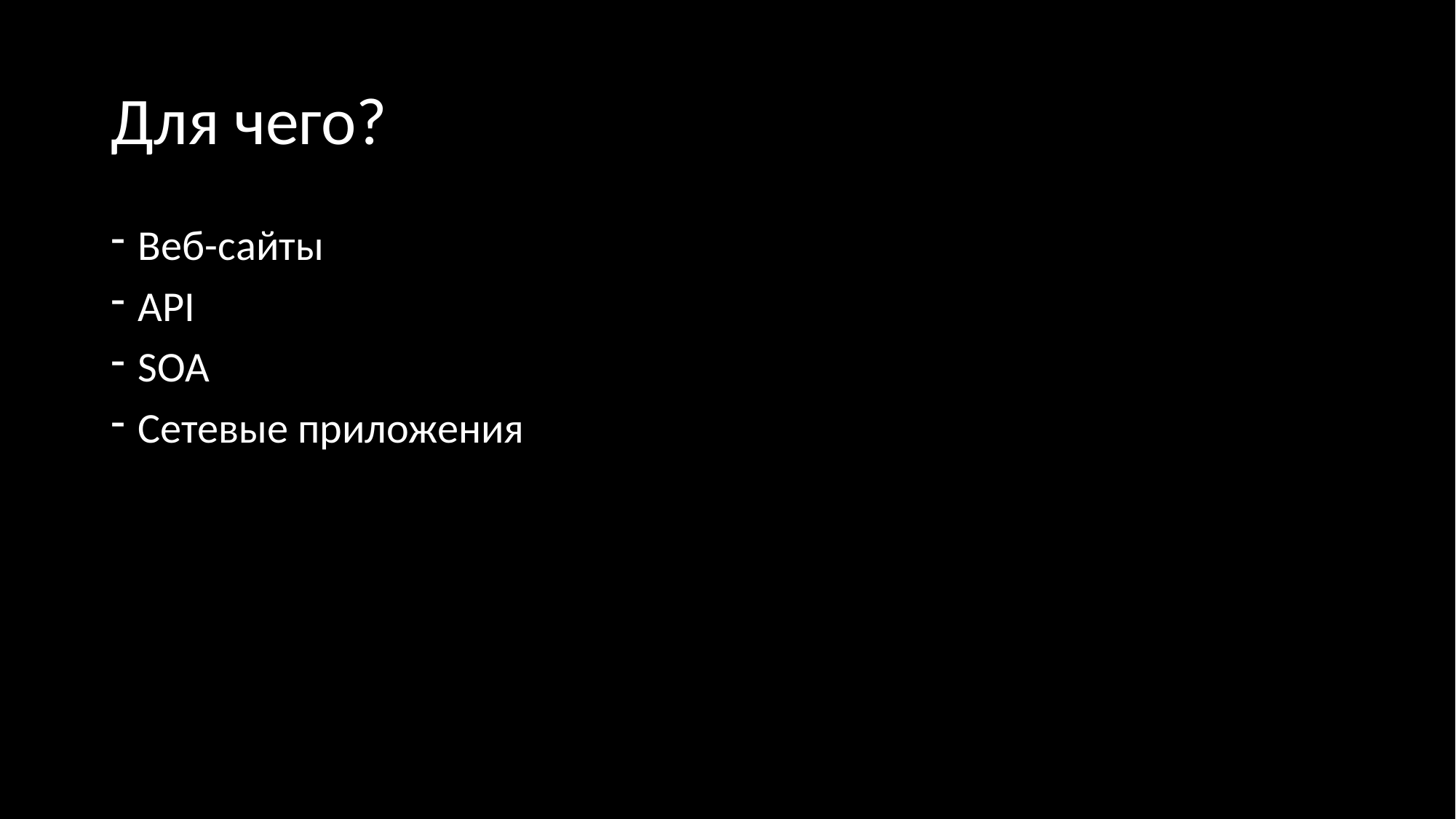

# Для чего?
Веб-сайты
API
SOA
Сетевые приложения